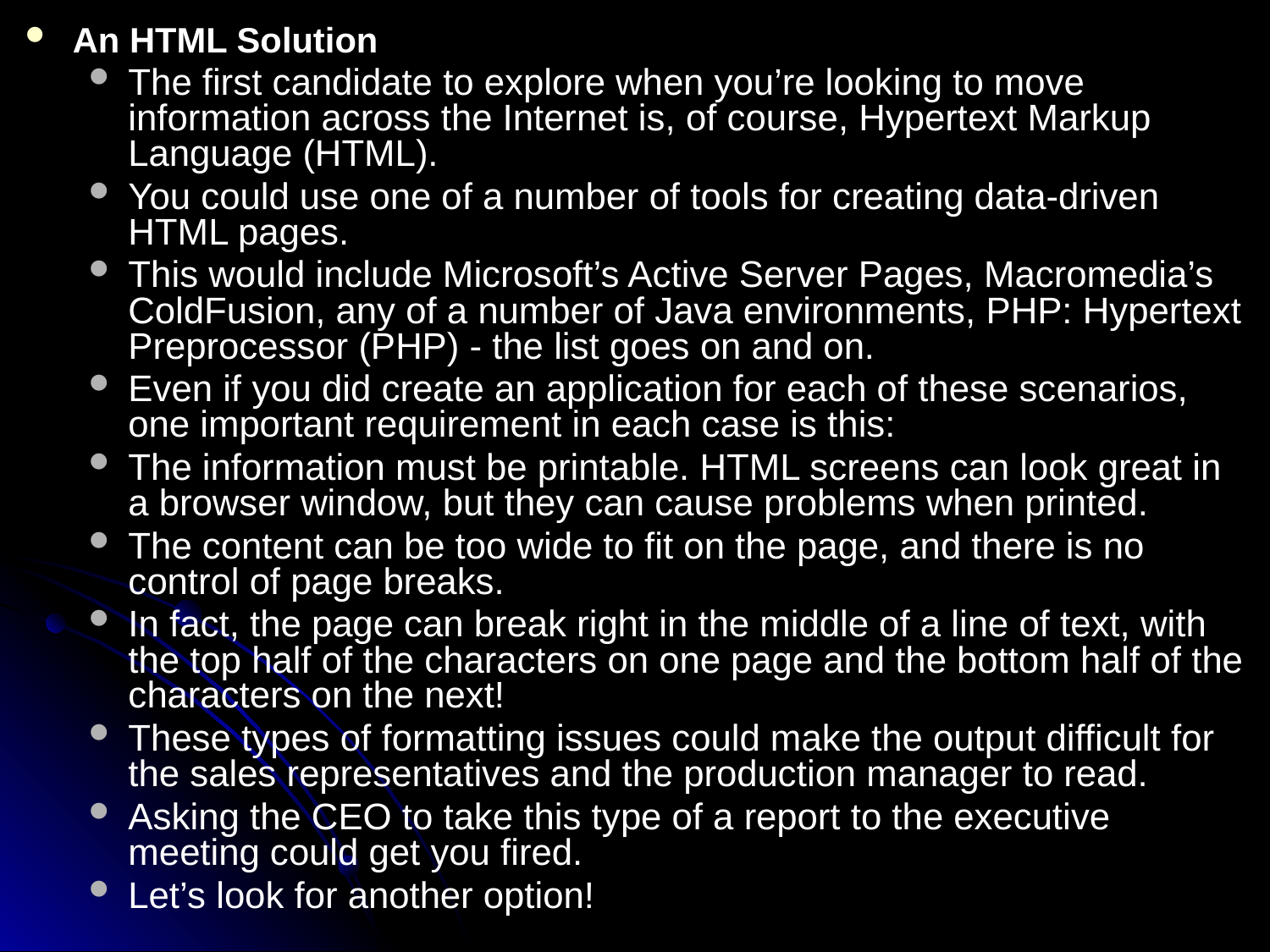

An HTML Solution
The first candidate to explore when you’re looking to move information across the Internet is, of course, Hypertext Markup Language (HTML).
You could use one of a number of tools for creating data-driven HTML pages.
This would include Microsoft’s Active Server Pages, Macromedia’s ColdFusion, any of a number of Java environments, PHP: Hypertext Preprocessor (PHP) - the list goes on and on.
Even if you did create an application for each of these scenarios, one important requirement in each case is this:
The information must be printable. HTML screens can look great in a browser window, but they can cause problems when printed.
The content can be too wide to fit on the page, and there is no control of page breaks.
In fact, the page can break right in the middle of a line of text, with the top half of the characters on one page and the bottom half of the characters on the next!
These types of formatting issues could make the output difficult for the sales representatives and the production manager to read.
Asking the CEO to take this type of a report to the executive meeting could get you fired.
Let’s look for another option!